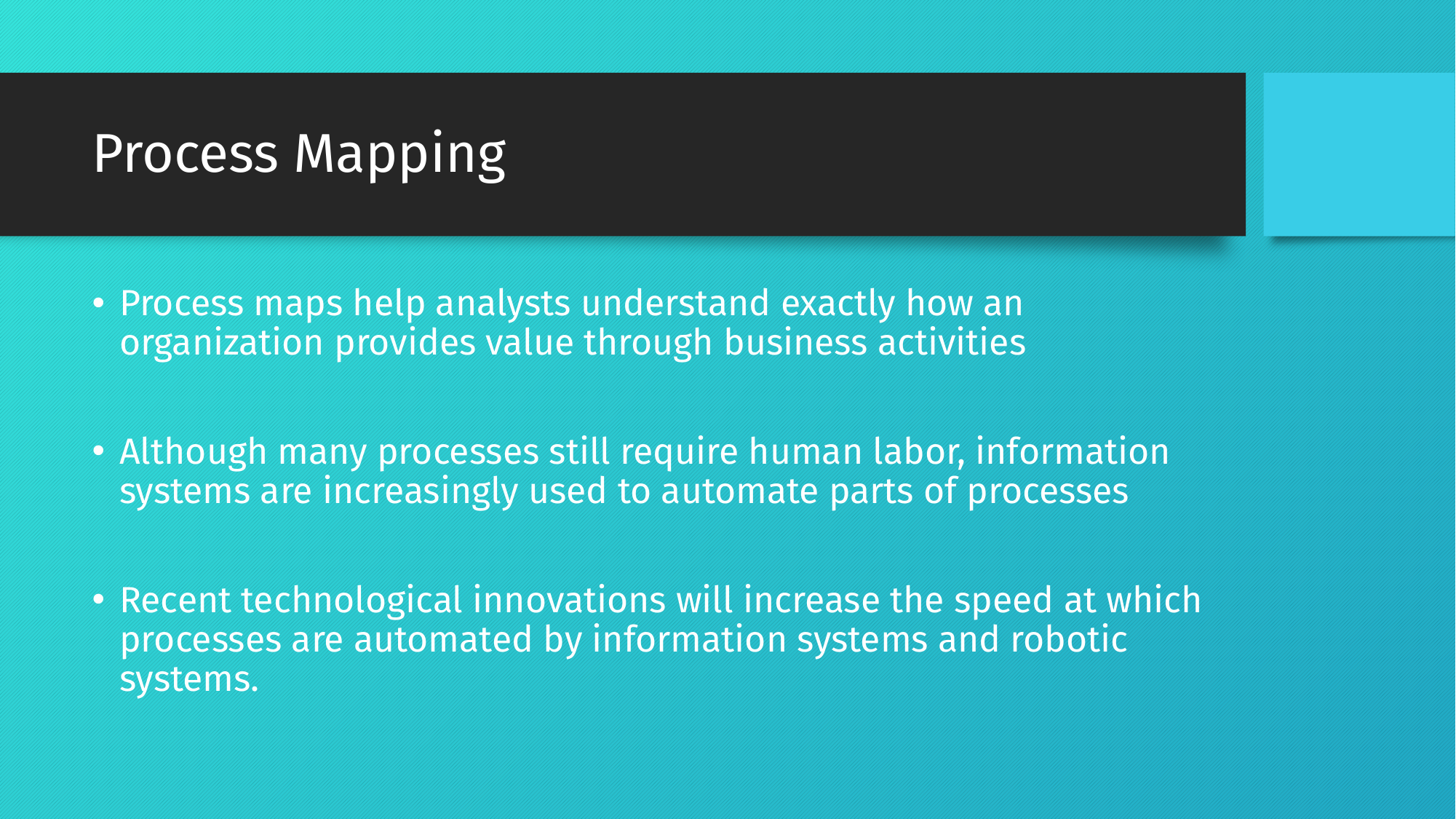

# Process Mapping
Process maps help analysts understand exactly how an organization provides value through business activities

Although many processes still require human labor, information systems are increasingly used to automate parts of processes

Recent technological innovations will increase the speed at which processes are automated by information systems and robotic systems.